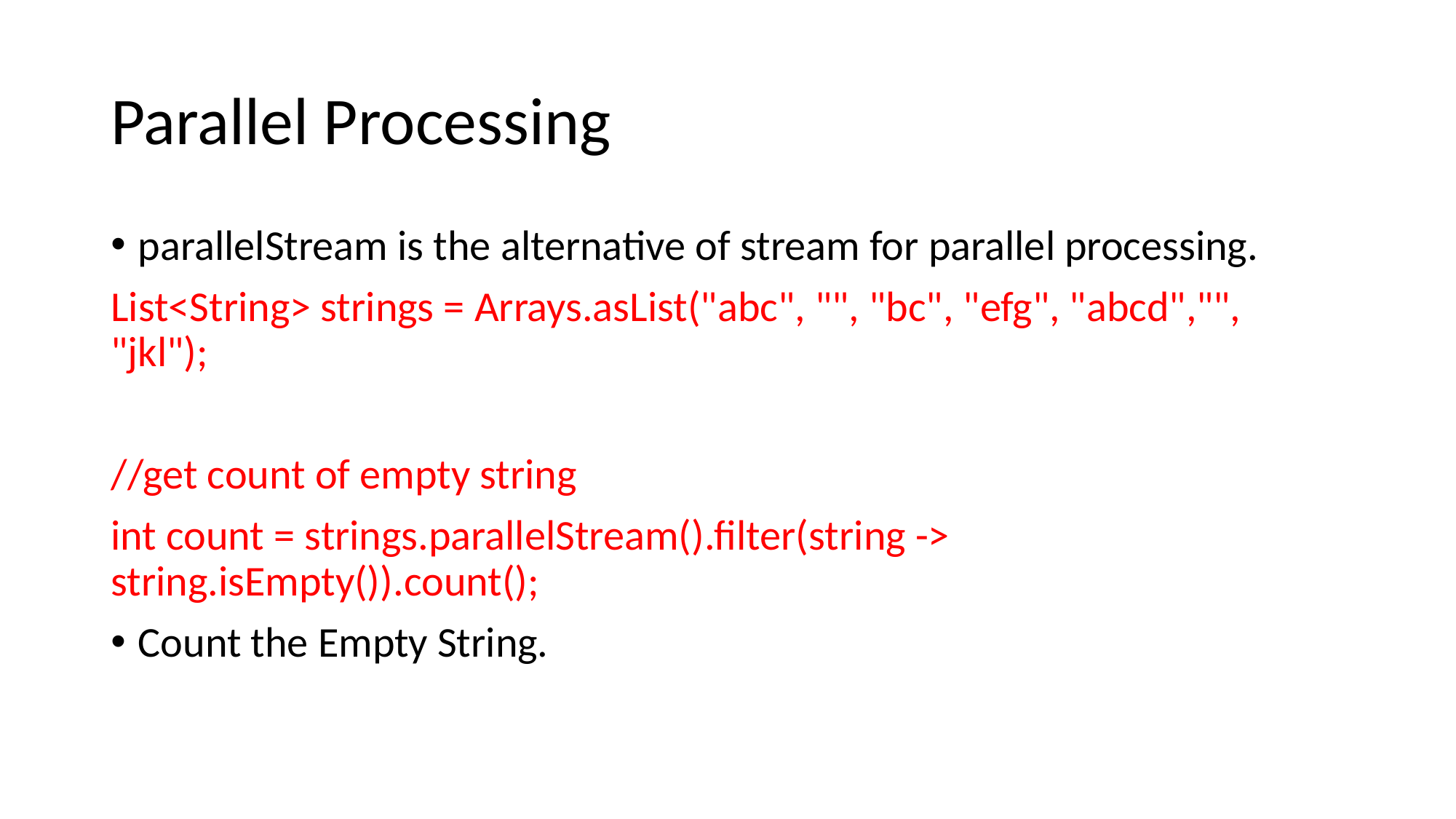

# Parallel Processing
parallelStream is the alternative of stream for parallel processing.
List<String> strings = Arrays.asList("abc", "", "bc", "efg", "abcd","", "jkl");

//get count of empty string
int count = strings.parallelStream().filter(string -> string.isEmpty()).count();
Count the Empty String.